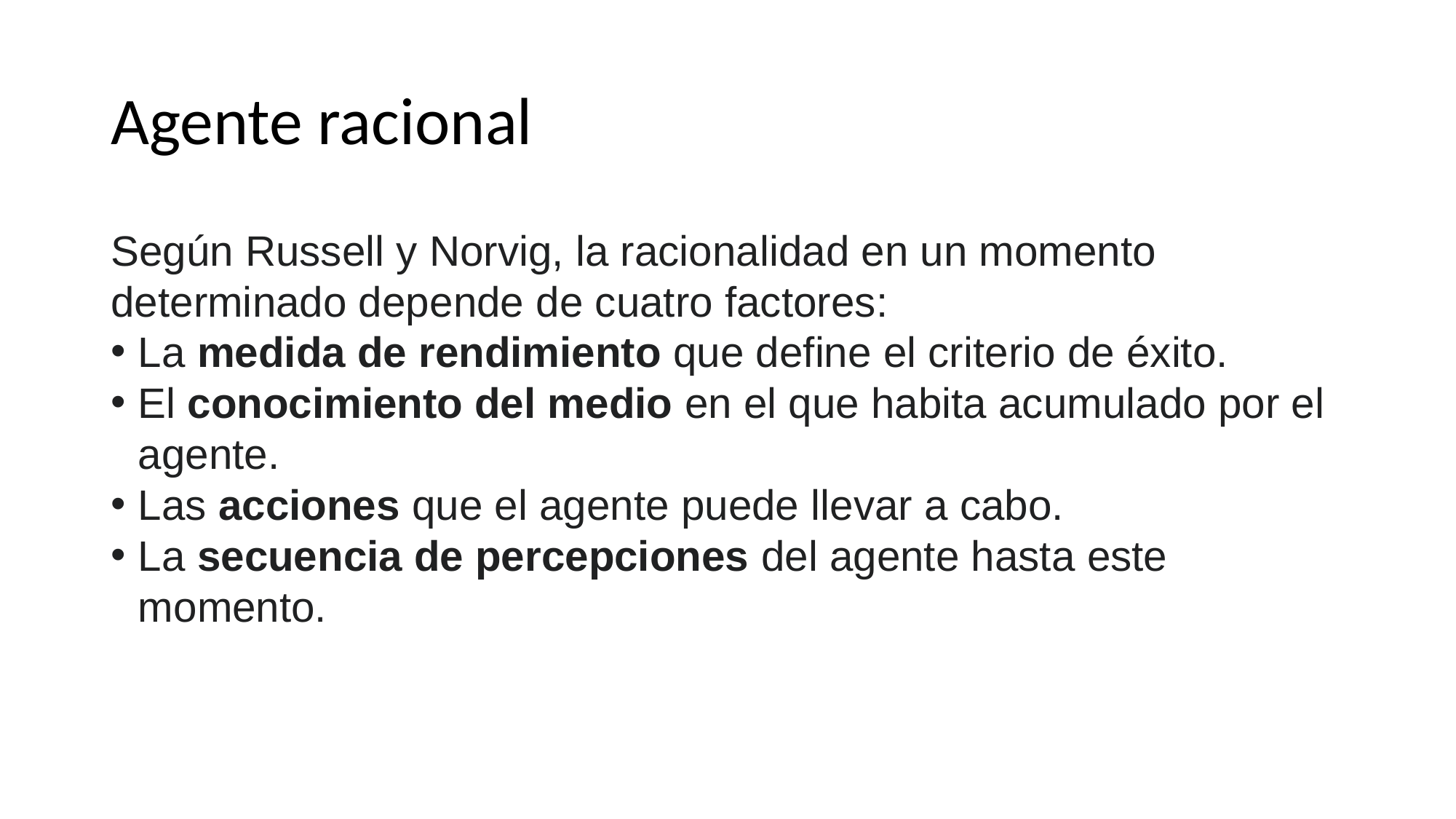

# Agente racional
Según Russell y Norvig, la racionalidad en un momento determinado depende de cuatro factores:
La medida de rendimiento que define el criterio de éxito.
El conocimiento del medio en el que habita acumulado por el agente.
Las acciones que el agente puede llevar a cabo.
La secuencia de percepciones del agente hasta este momento.